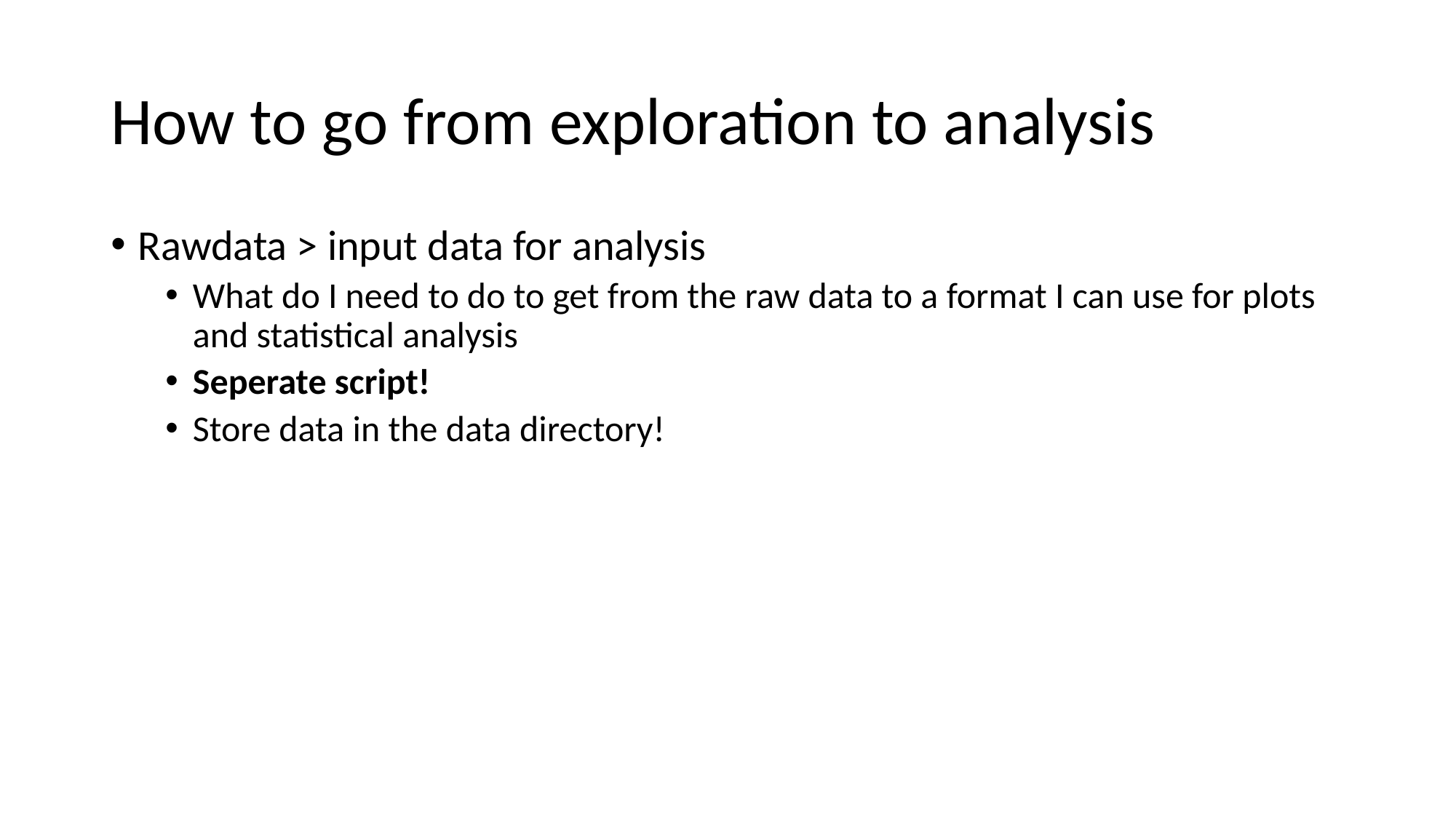

# How to go from exploration to analysis
Rawdata > input data for analysis
What do I need to do to get from the raw data to a format I can use for plots and statistical analysis
Seperate script!
Store data in the data directory!